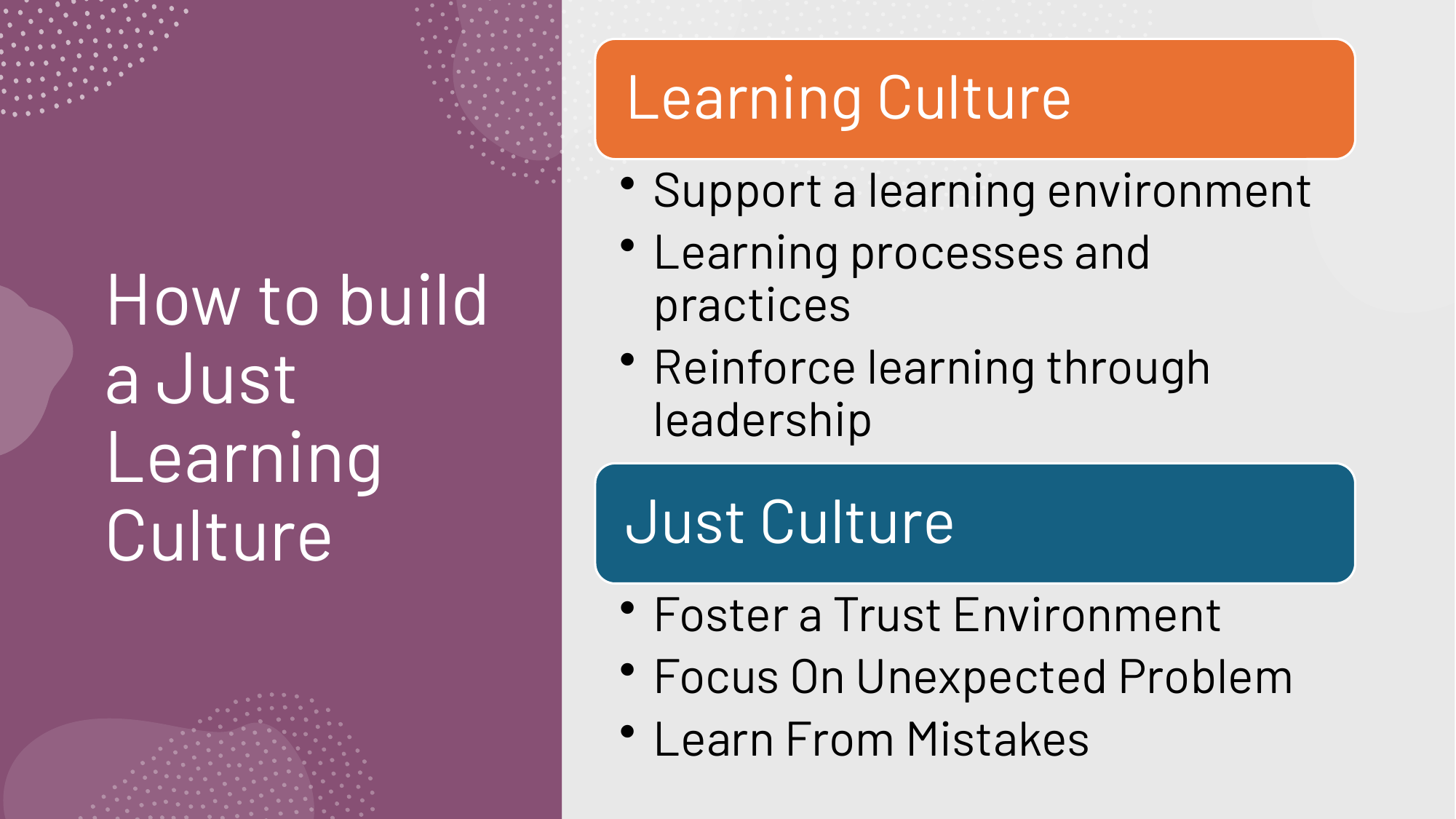

Learning Culture
Support a learning environment
Learning processes and practices
Reinforce learning through leadership
Just Culture
Foster a Trust Environment
Focus On Unexpected Problem
Learn From Mistakes
# How to build a Just Learning Culture